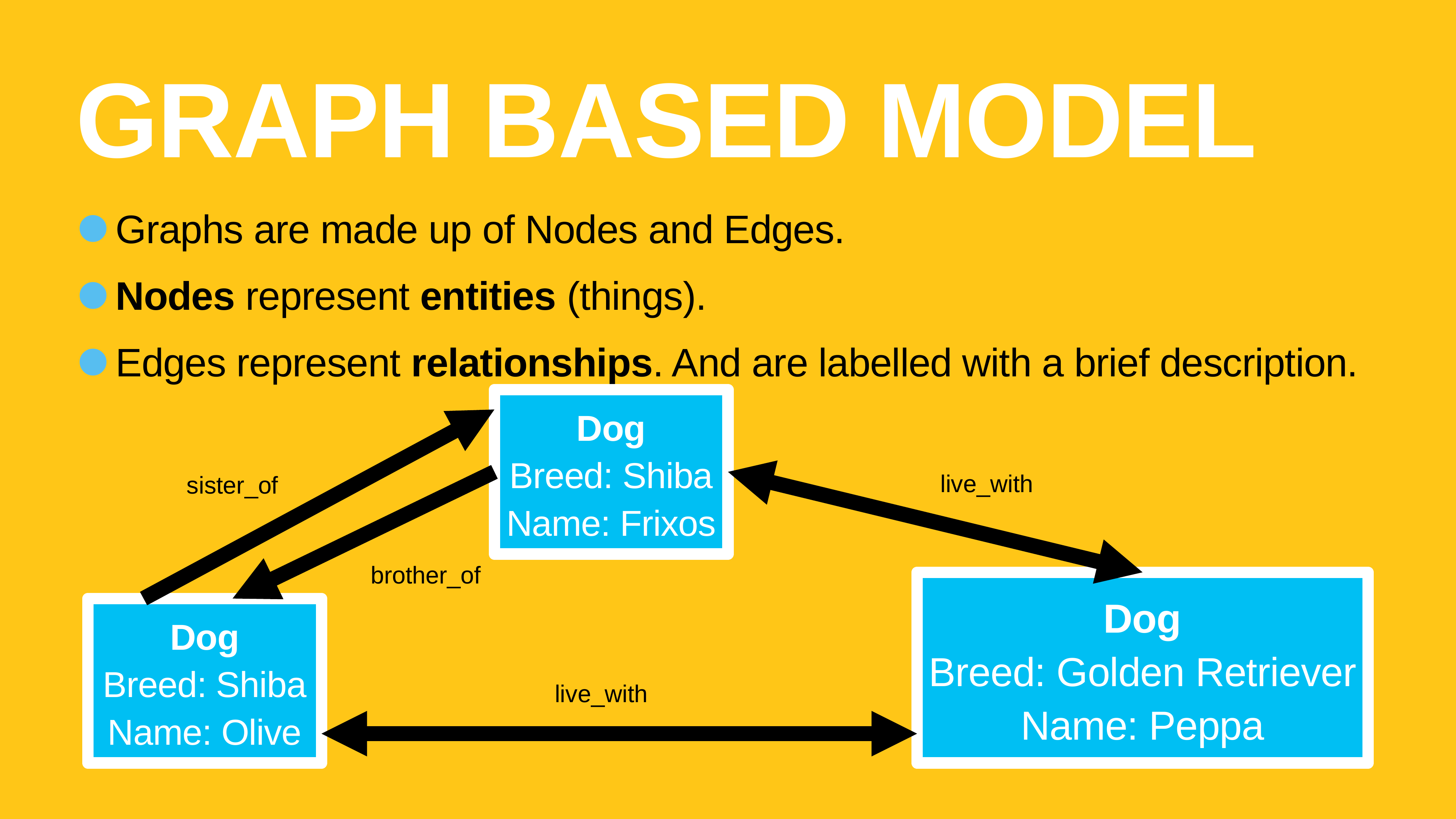

# graph based model
Graphs are made up of Nodes and Edges.
Nodes represent entities (things).
Edges represent relationships. And are labelled with a brief description.
Dog
Breed: Shiba
Name: Frixos
live_with
sister_of
brother_of
Dog
Breed: Golden Retriever
Name: Peppa
Dog
Breed: Shiba
Name: Olive
live_with